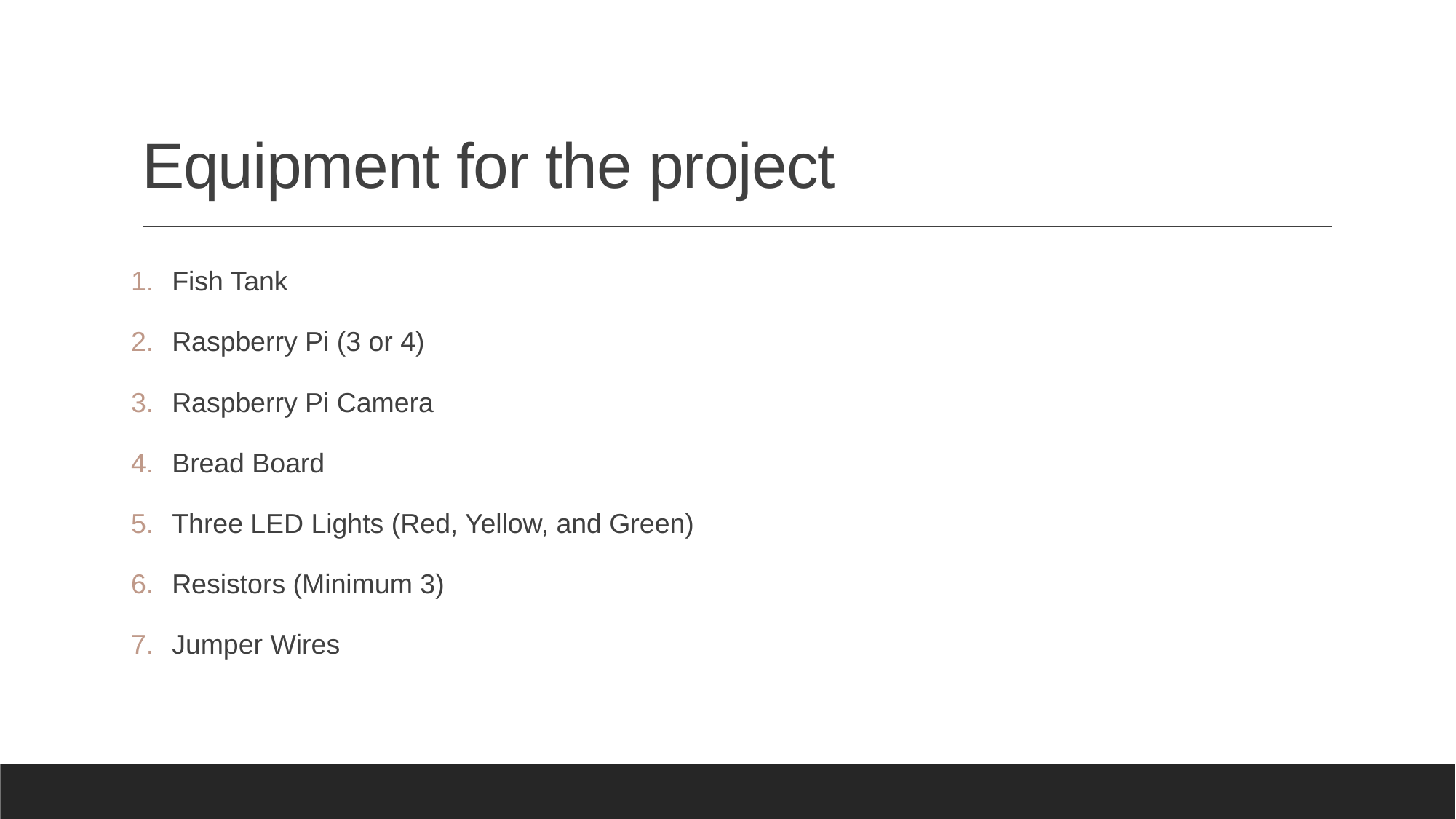

# Equipment for the project
Fish Tank
Raspberry Pi (3 or 4)
Raspberry Pi Camera
Bread Board
Three LED Lights (Red, Yellow, and Green)
Resistors (Minimum 3)
Jumper Wires